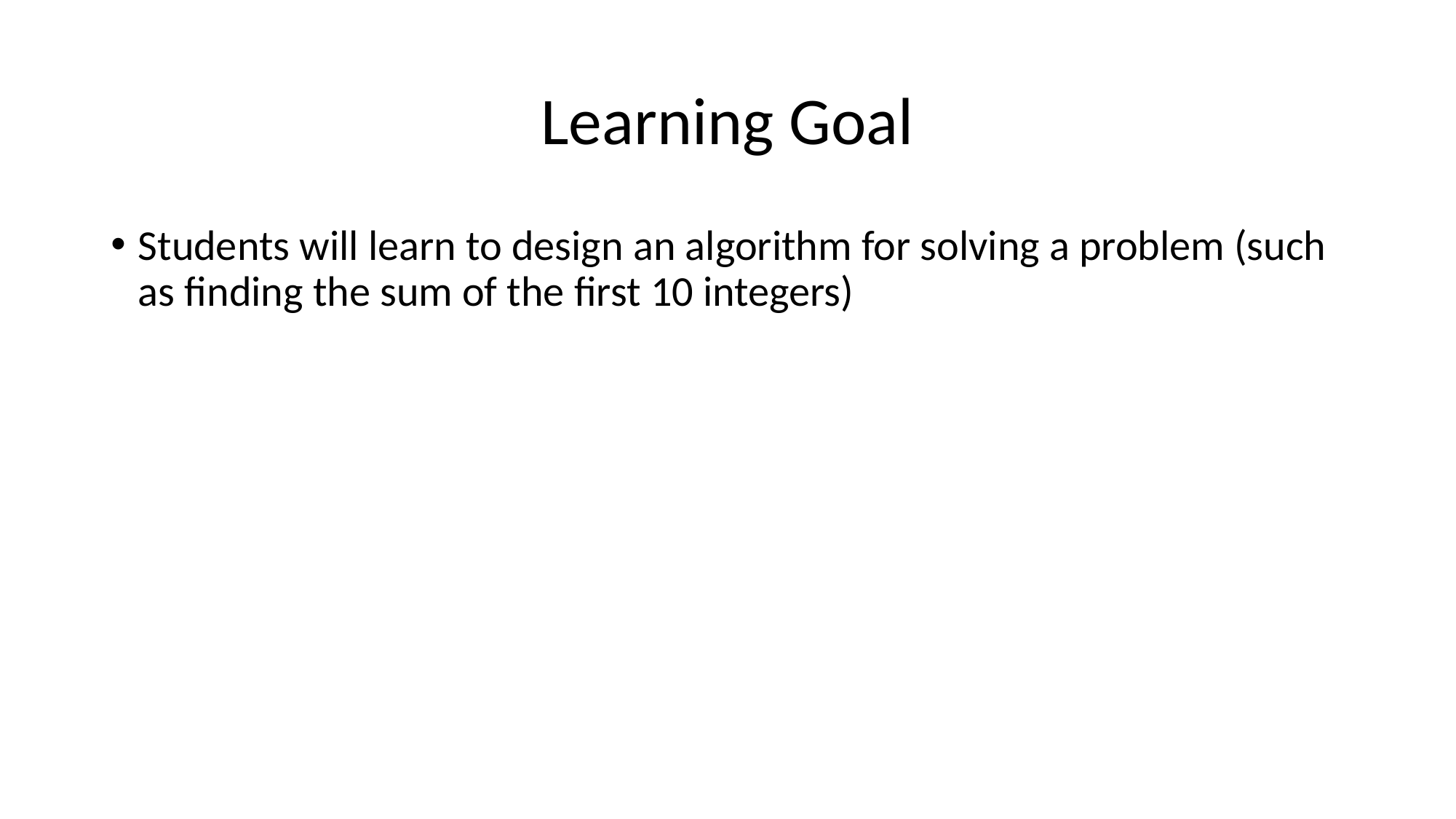

# Learning Goal
Students will learn to design an algorithm for solving a problem (such as finding the sum of the first 10 integers)